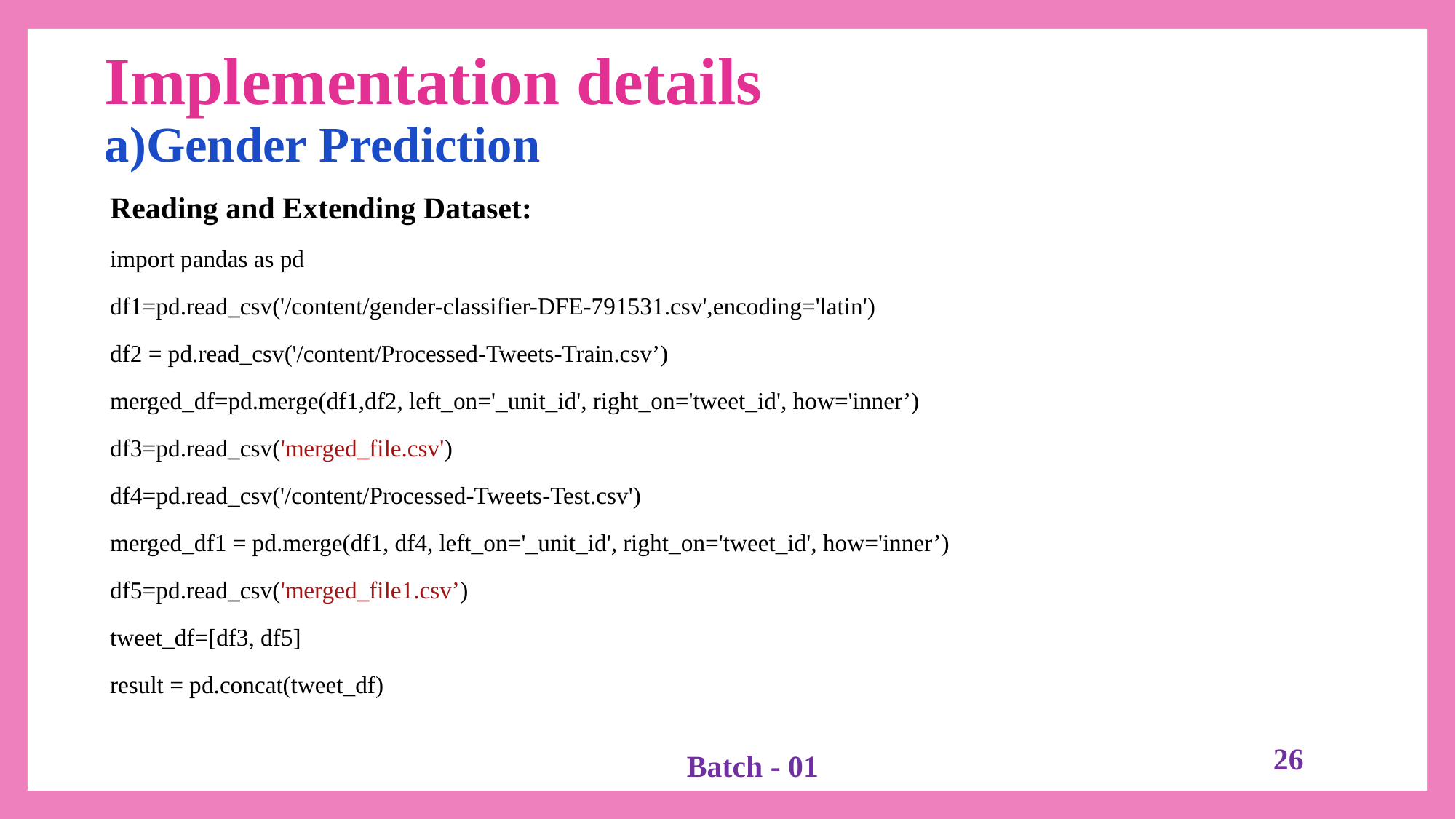

# Implementation details a)Gender Prediction

Reading and Extending Dataset:
import pandas as pd
df1=pd.read_csv('/content/gender-classifier-DFE-791531.csv',encoding='latin')
df2 = pd.read_csv('/content/Processed-Tweets-Train.csv’)
merged_df=pd.merge(df1,df2, left_on='_unit_id', right_on='tweet_id', how='inner’)
df3=pd.read_csv('merged_file.csv')
df4=pd.read_csv('/content/Processed-Tweets-Test.csv')
merged_df1 = pd.merge(df1, df4, left_on='_unit_id', right_on='tweet_id', how='inner’)
df5=pd.read_csv('merged_file1.csv’)
tweet_df=[df3, df5]
result = pd.concat(tweet_df)
26
Batch - 01